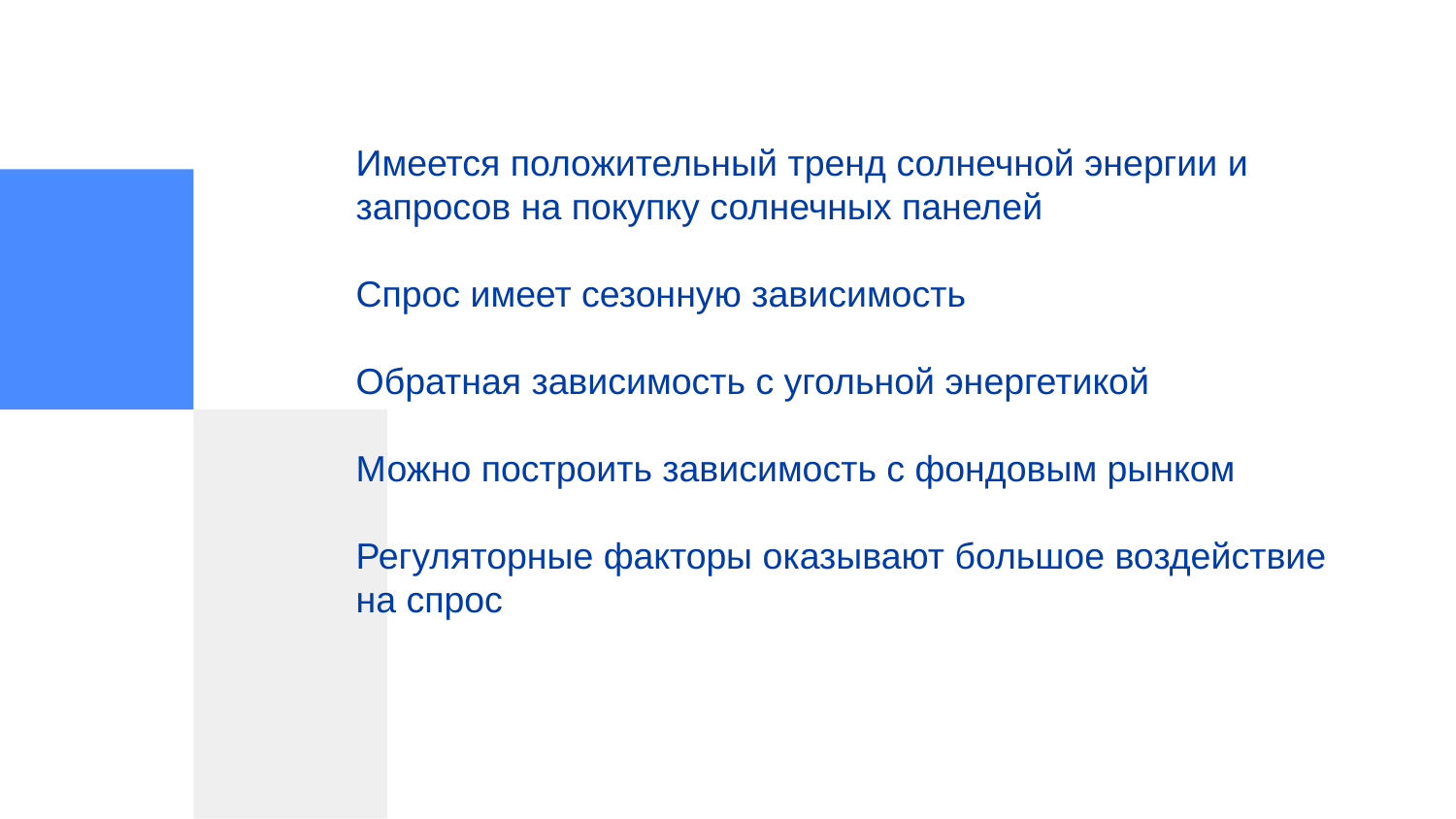

Имеется положительный тренд солнечной энергии и запросов на покупку солнечных панелей

Спрос имеет сезонную зависимость

Обратная зависимость с угольной энергетикой

Можно построить зависимость с фондовым рынком

Регуляторные факторы оказывают большое воздействие на спрос